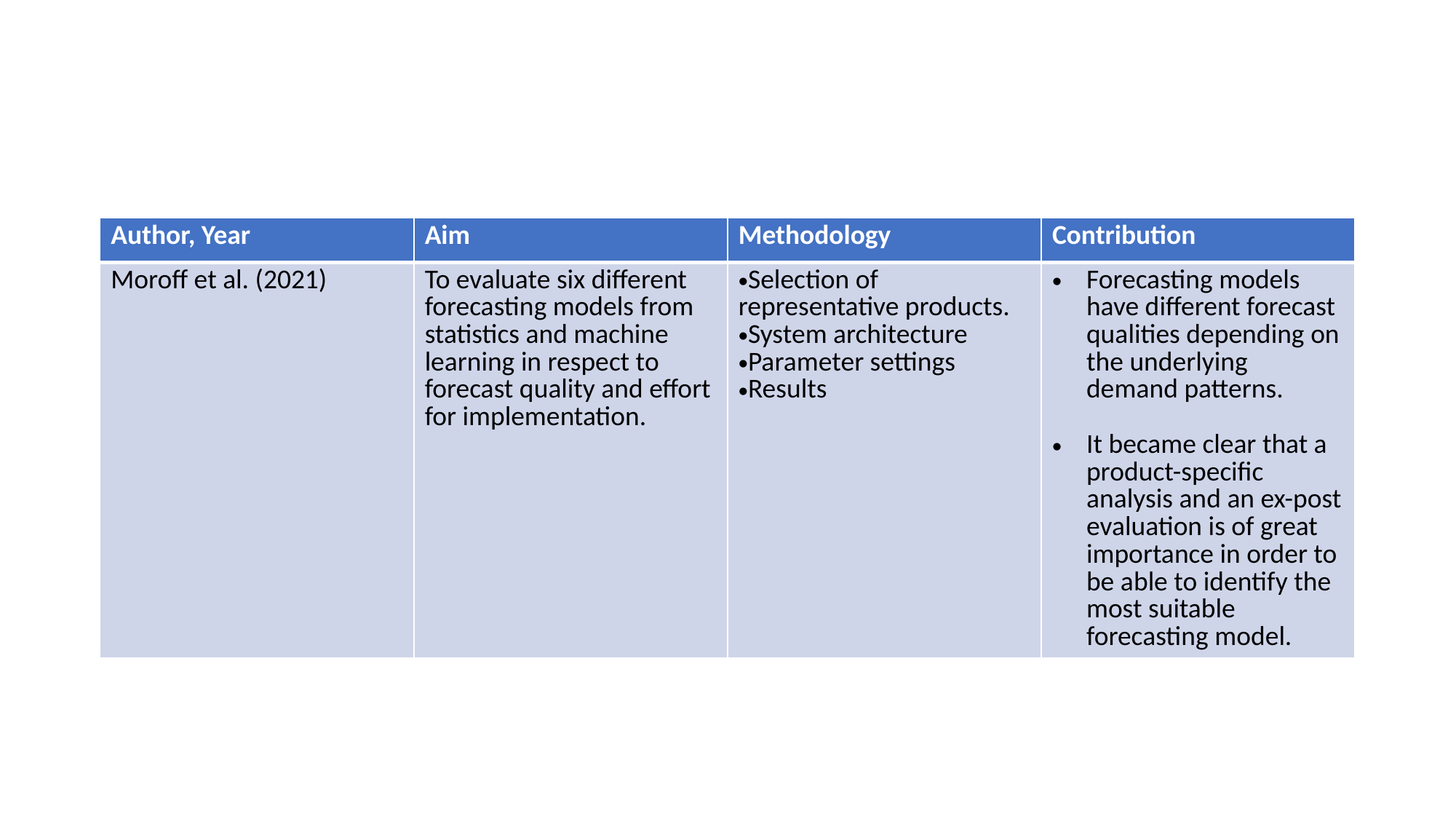

#
| Author, Year | Aim | Methodology | Contribution |
| --- | --- | --- | --- |
| Moroff et al. (2021) | To evaluate six different forecasting models from statistics and machine learning in respect to forecast quality and effort for implementation. | Selection of representative products. System architecture Parameter settings Results | Forecasting models have different forecast qualities depending on the underlying demand patterns. It became clear that a product-specific analysis and an ex-post evaluation is of great importance in order to be able to identify the most suitable forecasting model. |